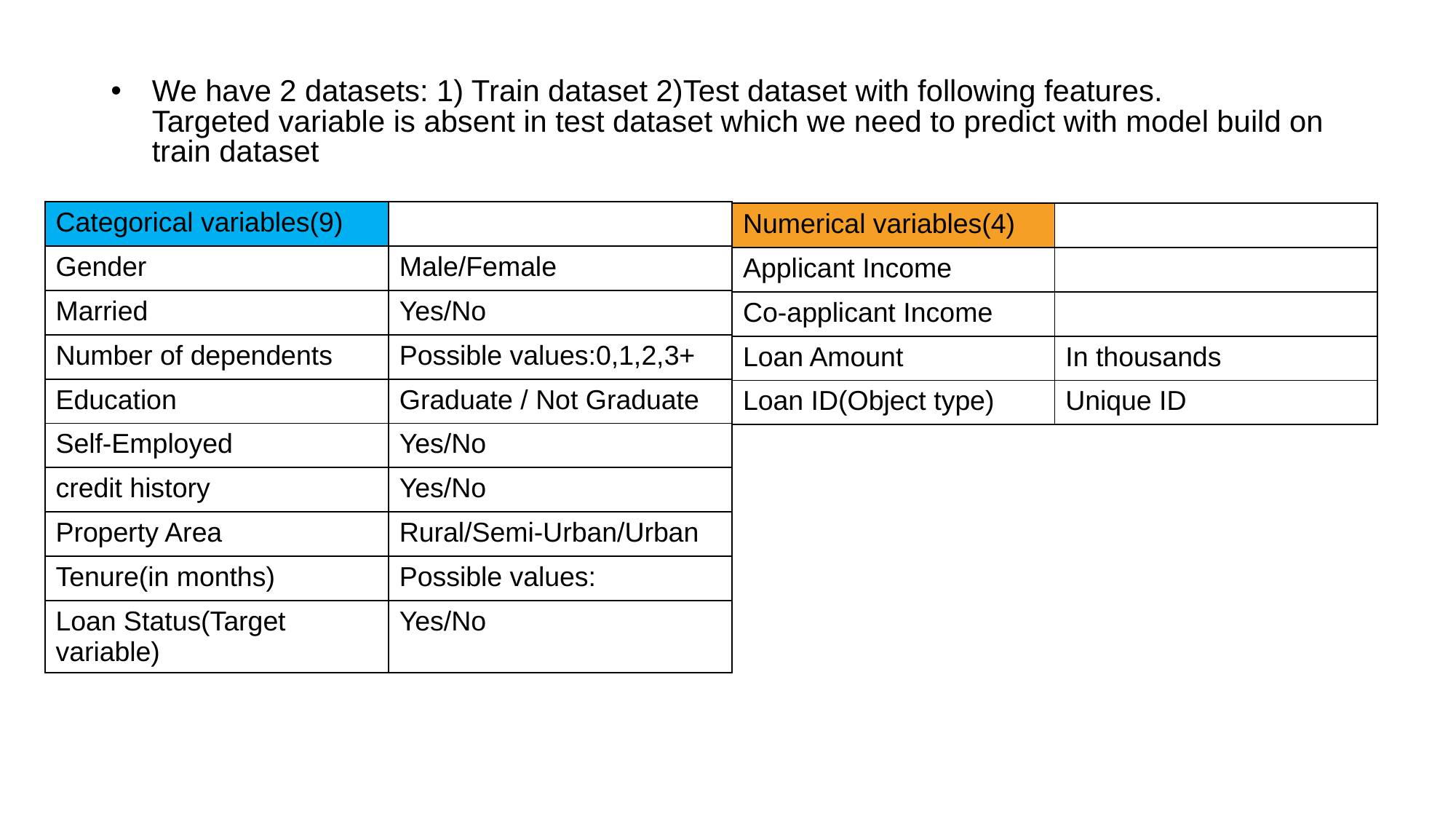

# We have 2 datasets: 1) Train dataset 2)Test dataset with following features. Targeted variable is absent in test dataset which we need to predict with model build on train dataset
| Categorical variables(9) |  |
| --- | --- |
| Gender | Male/Female |
| Married | Yes/No |
| Number of dependents | Possible values:0,1,2,3+ |
| Education | Graduate / Not Graduate |
| Self-Employed | Yes/No |
| credit history | Yes/No |
| Property Area | Rural/Semi-Urban/Urban |
| Tenure(in months) | Possible values: |
| Loan Status(Target variable) | Yes/No |
| Numerical variables(4) |  |
| --- | --- |
| Applicant Income |  |
| Co-applicant Income |  |
| Loan Amount | In thousands |
| Loan ID(Object type) | Unique ID |